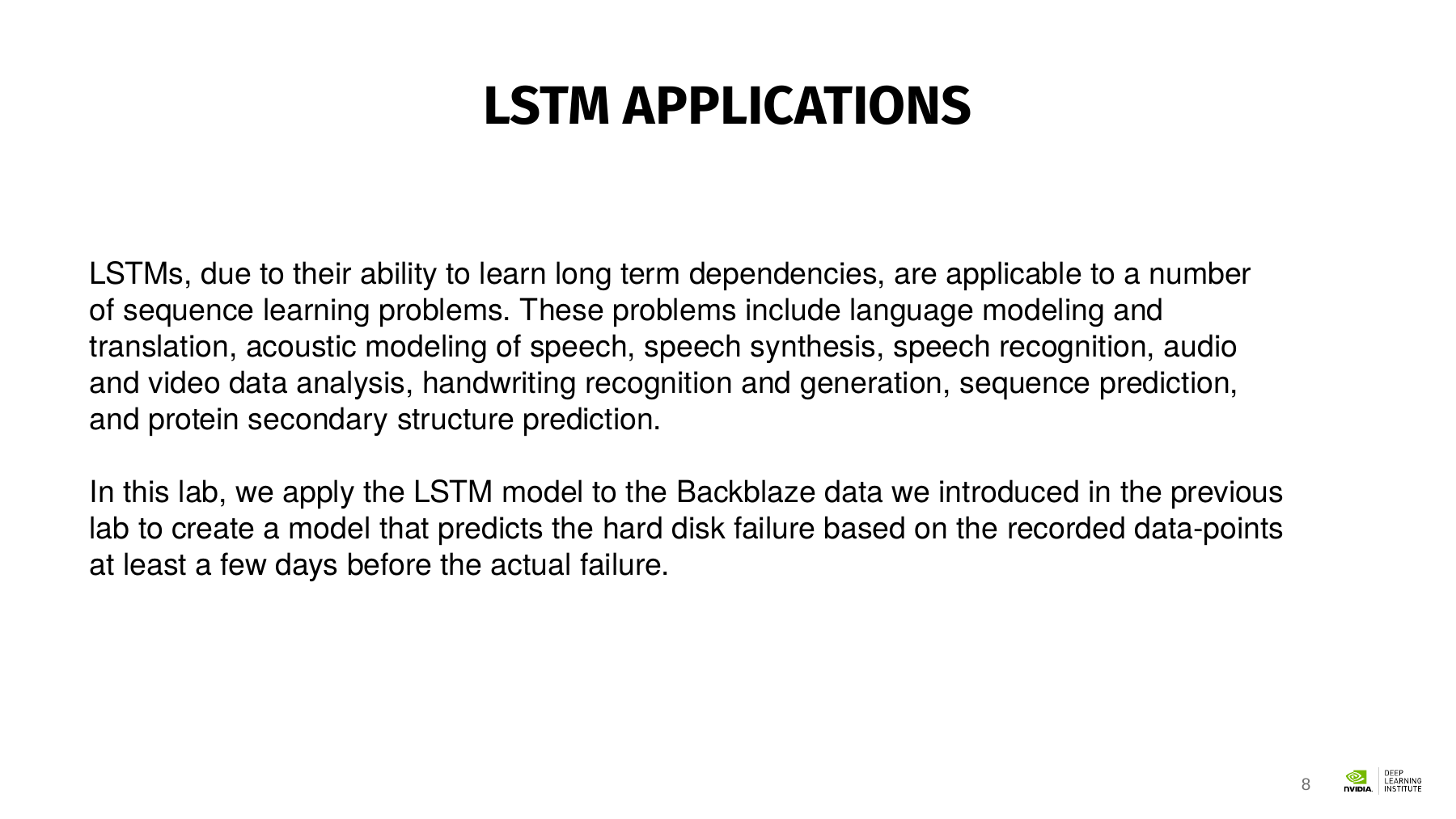

# LSTM Applications
LSTMs, due to their ability to learn long term dependencies, are applicable to a number of sequence learning problems. These problems include language modeling and translation, acoustic modeling of speech, speech synthesis, speech recognition, audio and video data analysis, handwriting recognition and generation, sequence prediction, and protein secondary structure prediction.

In this lab, we apply the LSTM model to the Backblaze data we introduced in the previous lab to create a model that predicts the hard disk failure based on the recorded data-points at least a few days before the actual failure.
8